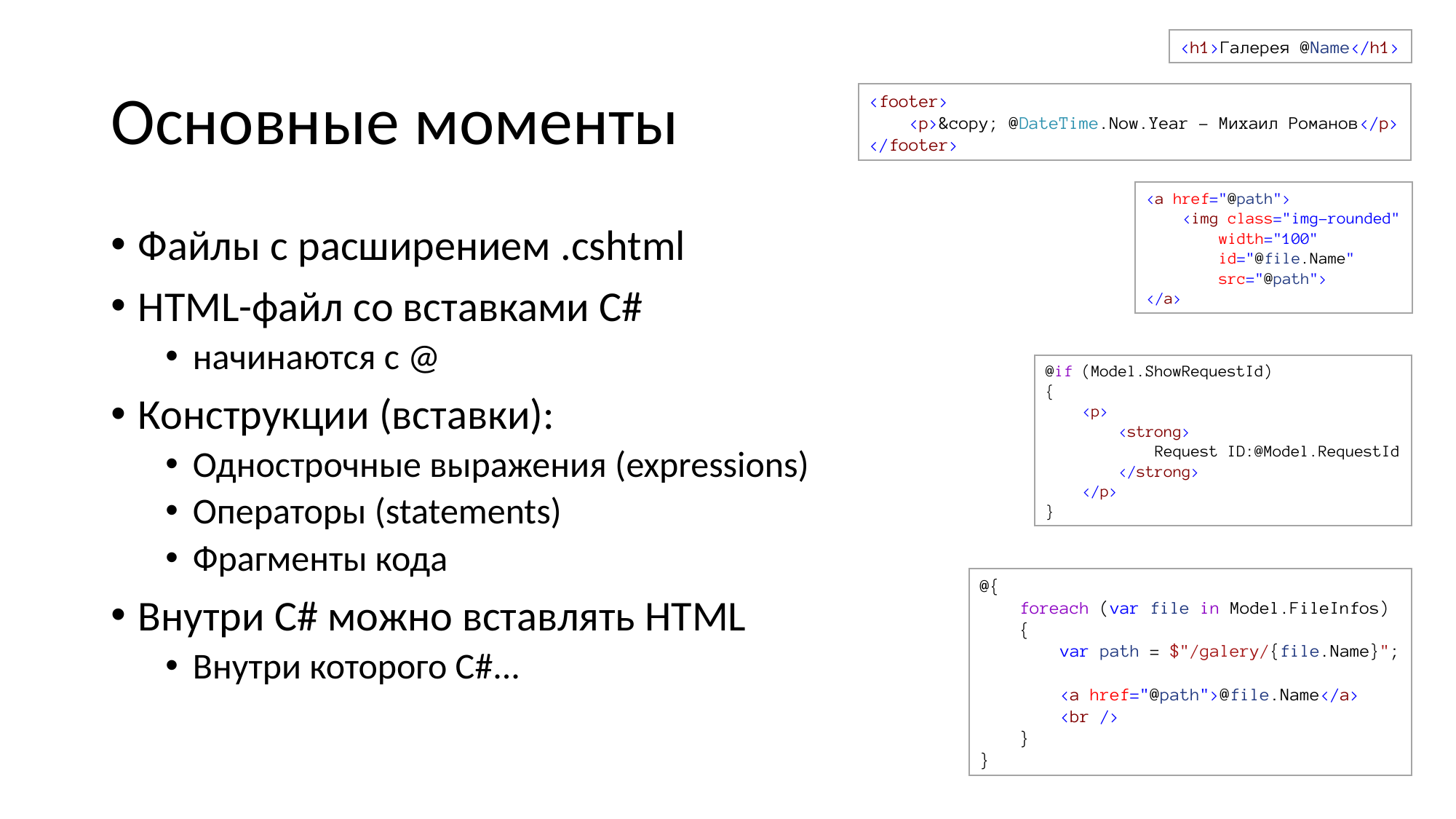

<h1>Галерея @Name</h1>
# Основные моменты
<footer>
    <p>&copy; @DateTime.Now.Year - Михаил Романов</p>
</footer>
<a href="@path">
    <img class="img-rounded"
        width="100" 
        id="@file.Name" 
        src="@path">
</a>
Файлы с расширением .cshtml
HTML-файл со вставками C#
начинаются с @
Конструкции (вставки):
Однострочные выражения (expressions)
Операторы (statements)
Фрагменты кода
Внутри C# можно вставлять HTML
Внутри которого С#...
@if (Model.ShowRequestId)
{
    <p>
        <strong>
	Request ID:@Model.RequestId
        </strong>
    </p>
}
@{
    foreach (var file in Model.FileInfos)
    {
        var path = $"/galery/{file.Name}";
        <a href="@path">@file.Name</a>
        <br />
    }
}